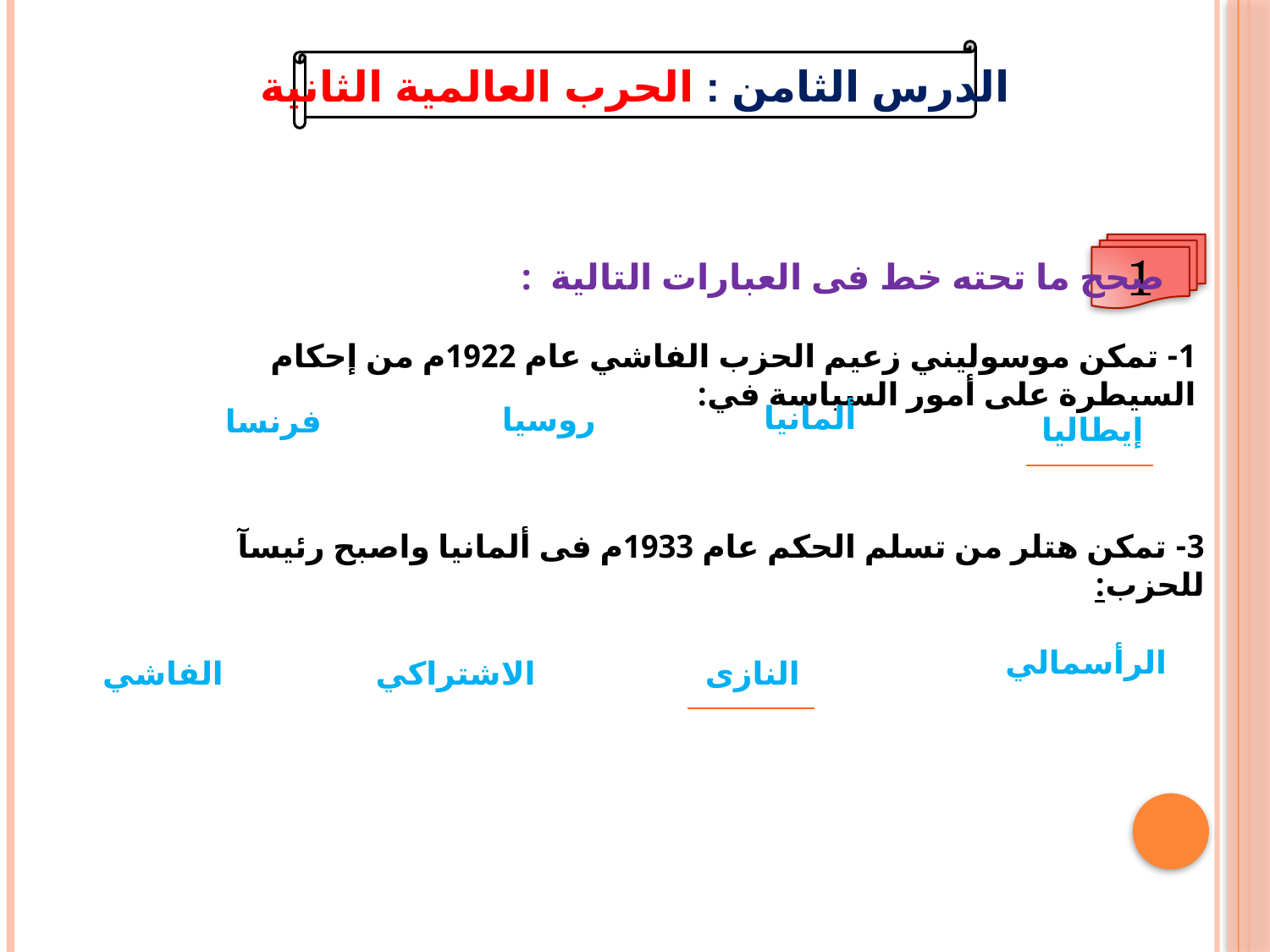

الدرس الثامن : الحرب العالمية الثانية

1
صحح ما تحته خط فى العبارات التالية  :
1- تمكن موسوليني زعيم الحزب الفاشي عام 1922م من إحكام السيطرة على أمور السياسة في:
ألمانيا
روسيا
فرنسا
إيطاليا
3- تمكن هتلر من تسلم الحكم عام 1933م فى ألمانيا واصبح رئيسآ للحزب:
الرأسمالي
الفاشي
الاشتراكي
النازى